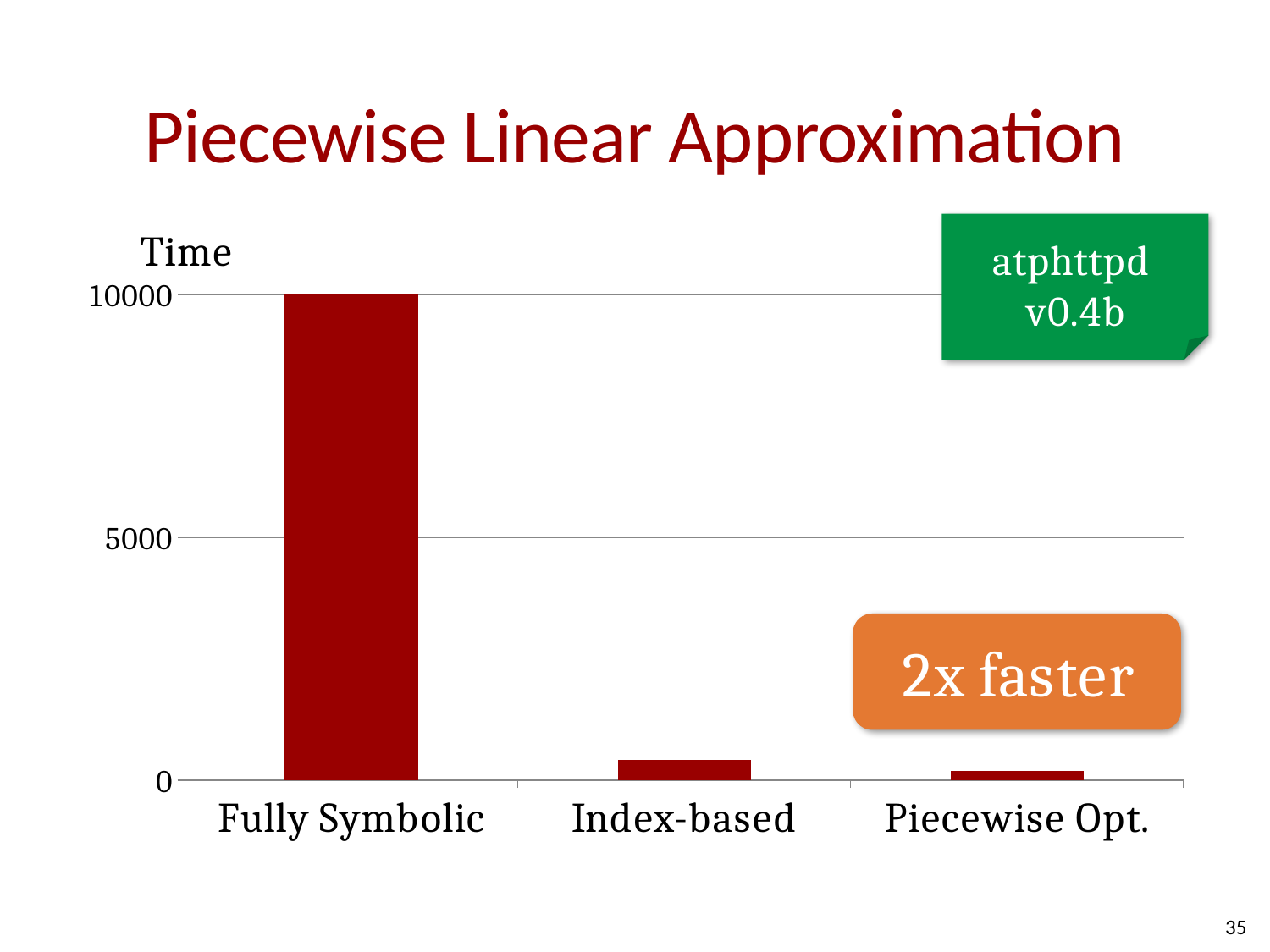

# Piecewise Linear Approximation
atphttpd  v0.4b
Time

### Chart

| Category |  |
|---|---|
| Fully Symbolic | 9999.0 |
| Index-based | 425.0 |
| Piecewise Opt. | 192.0 |
2x faster
35